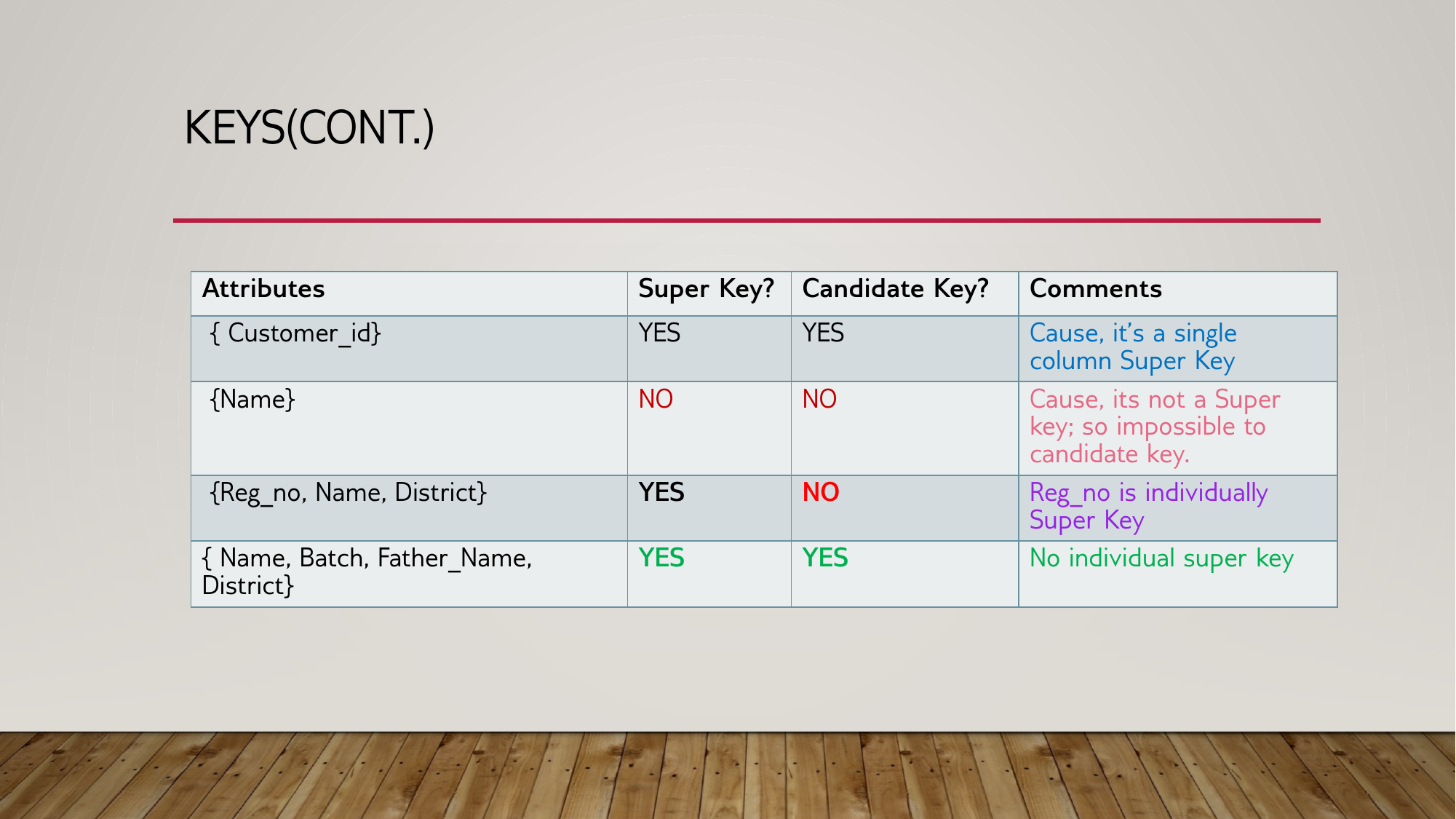

# Keys(cont.)
| Attributes | Super Key? | Candidate Key? | Comments |
| --- | --- | --- | --- |
| { Customer\_id} | YES | YES | Cause, it’s a single column Super Key |
| {Name} | NO | NO | Cause, its not a Super key; so impossible to candidate key. |
| {Reg\_no, Name, District} | YES | NO | Reg\_no is individually Super Key |
| { Name, Batch, Father\_Name, District} | YES | YES | No individual super key |